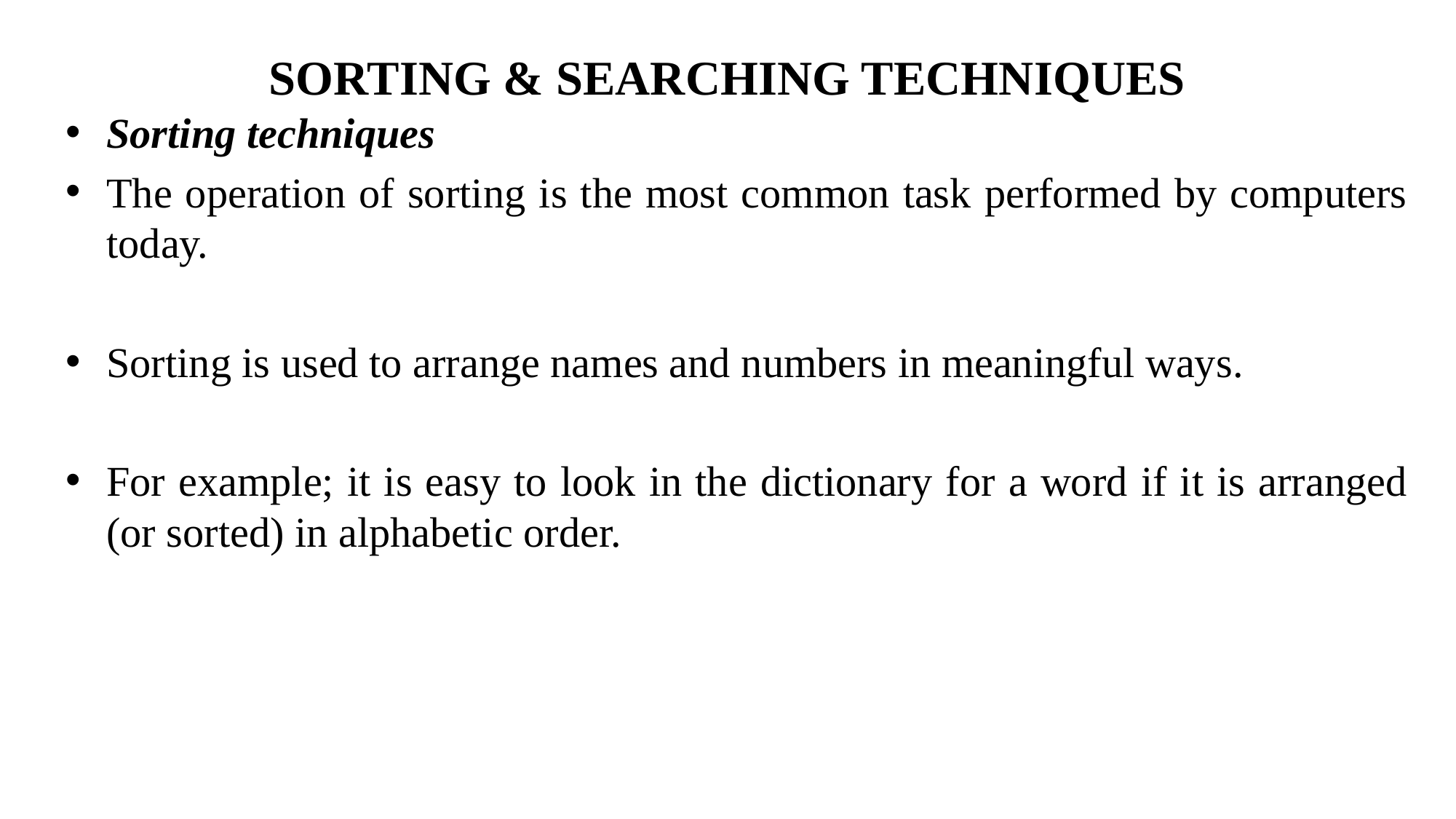

# SORTING & SEARCHING TECHNIQUES
Sorting techniques
The operation of sorting is the most common task performed by computers today.

Sorting is used to arrange names and numbers in meaningful ways.

For example; it is easy to look in the dictionary for a word if it is arranged (or sorted) in alphabetic order.